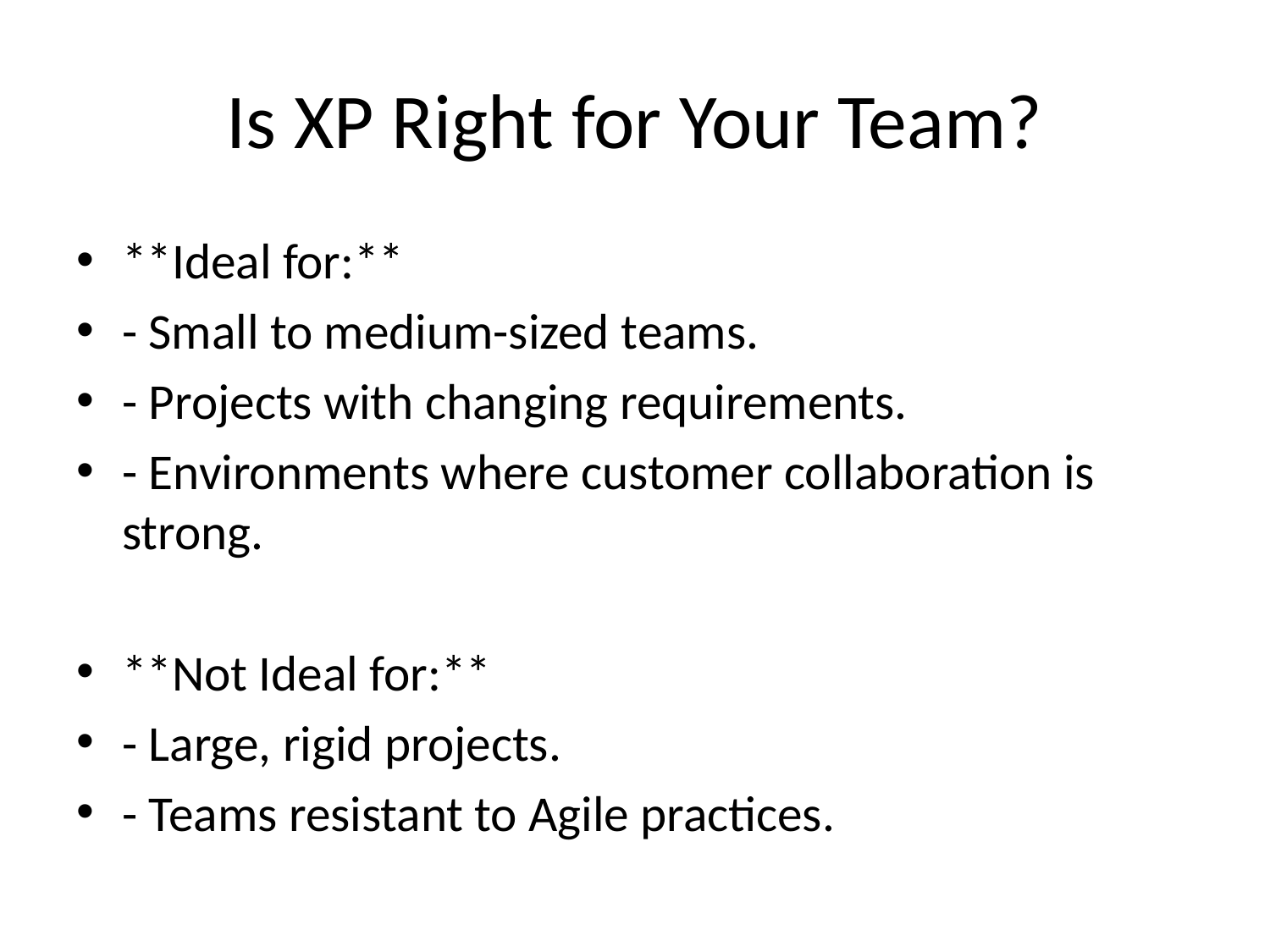

# Is XP Right for Your Team?
**Ideal for:**
- Small to medium-sized teams.
- Projects with changing requirements.
- Environments where customer collaboration is strong.

**Not Ideal for:**
- Large, rigid projects.
- Teams resistant to Agile practices.